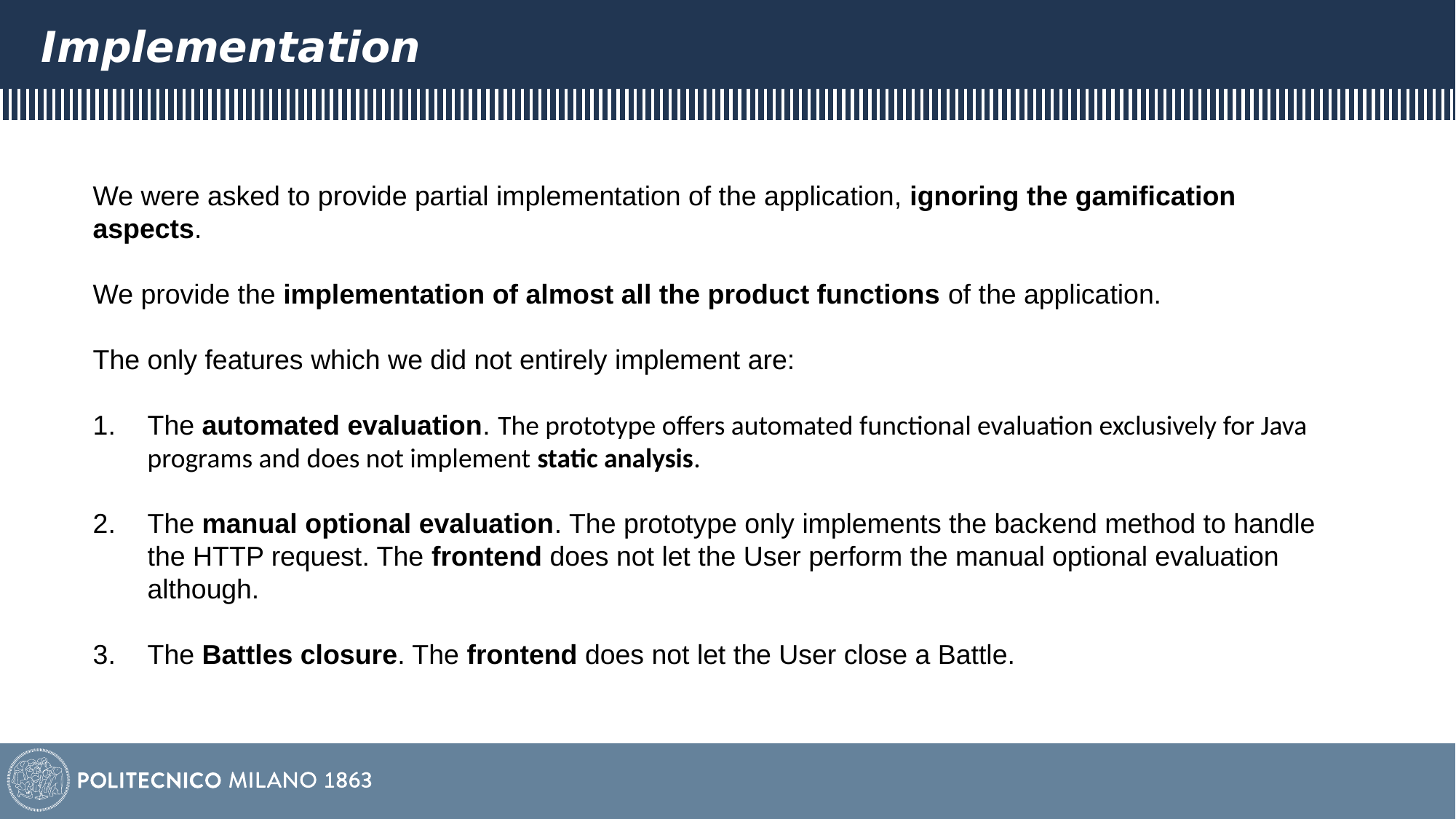

# Implementation
We were asked to provide partial implementation of the application, ignoring the gamification aspects.

We provide the implementation of almost all the product functions of the application.

The only features which we did not entirely implement are:

The automated evaluation. The prototype offers automated functional evaluation exclusively for Java programs and does not implement static analysis.

The manual optional evaluation. The prototype only implements the backend method to handle the HTTP request. The frontend does not let the User perform the manual optional evaluation although.

The Battles closure. The frontend does not let the User close a Battle.